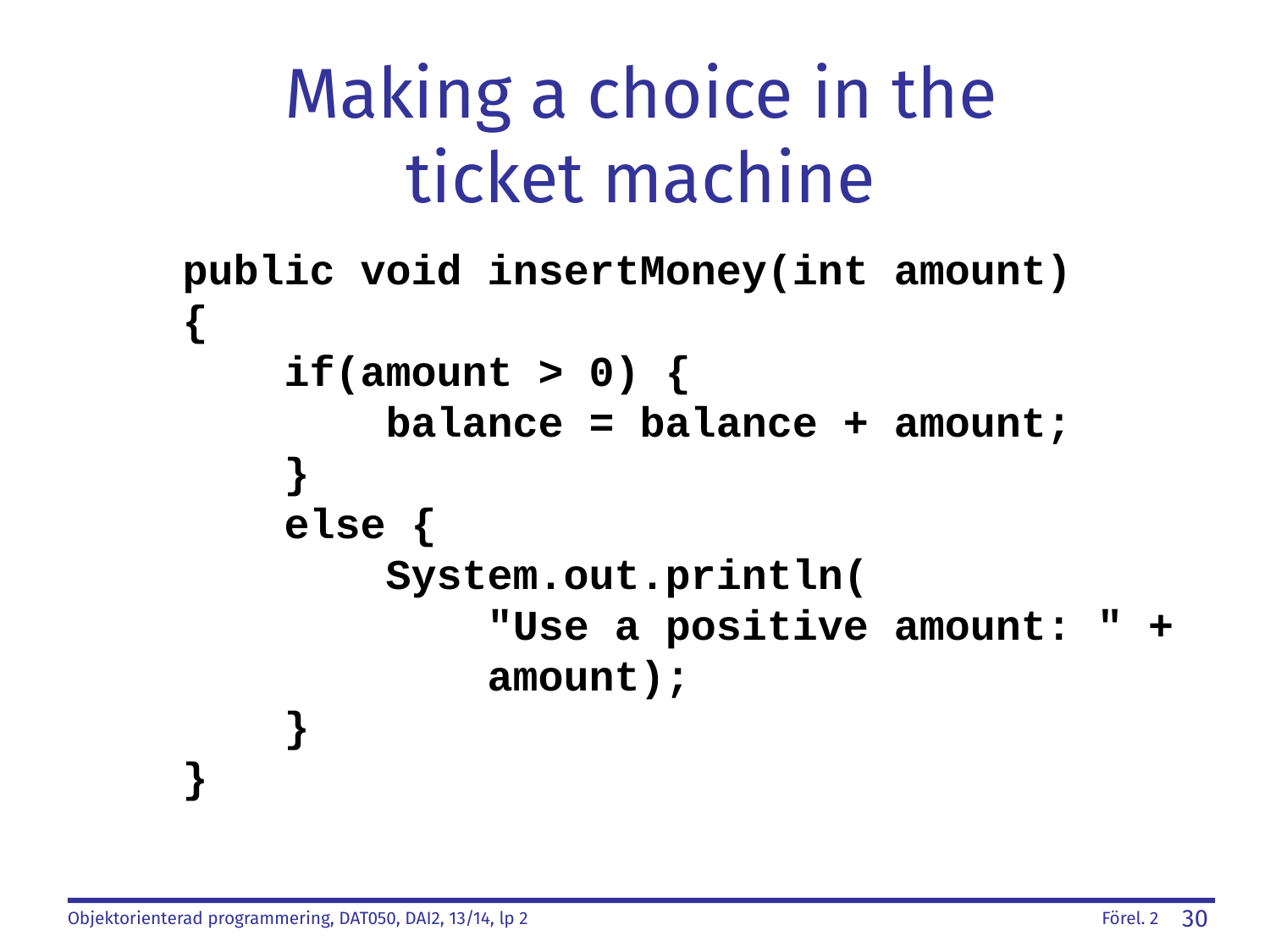

# Making a choice in the ticket machine
public void insertMoney(int amount)
{
    if(amount > 0) {
        balance = balance + amount;
    }
    else {
        System.out.println(
            "Use a positive amount: " +
            amount);
    }
}
Objektorienterad programmering, DAT050, DAI2, 13/14, lp 2